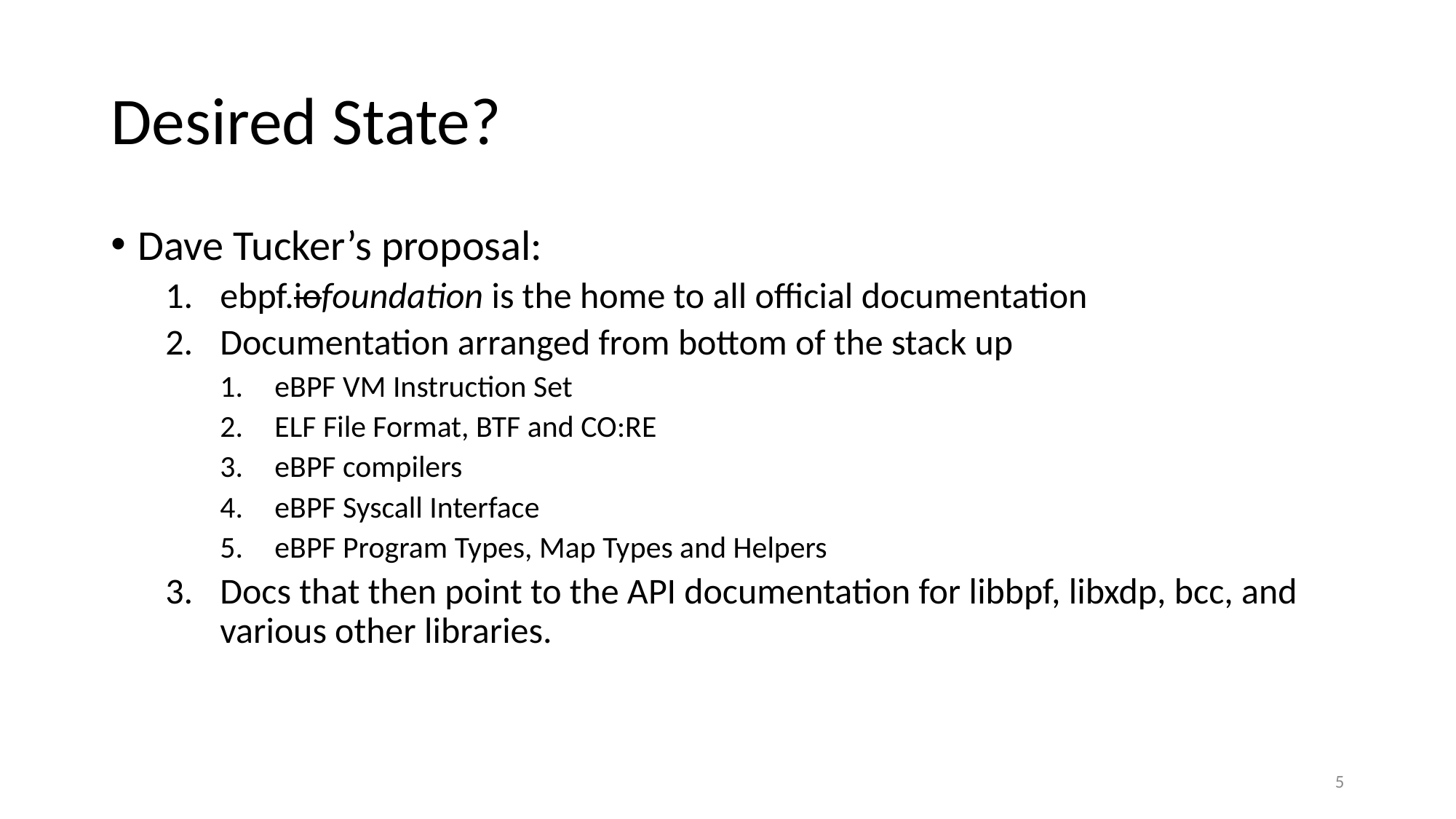

# Desired State?
Dave Tucker’s proposal:
ebpf.iofoundation is the home to all official documentation
Documentation arranged from bottom of the stack up
eBPF VM Instruction Set
ELF File Format, BTF and CO:RE
eBPF compilers
eBPF Syscall Interface
eBPF Program Types, Map Types and Helpers
Docs that then point to the API documentation for libbpf, libxdp, bcc, and various other libraries.
5